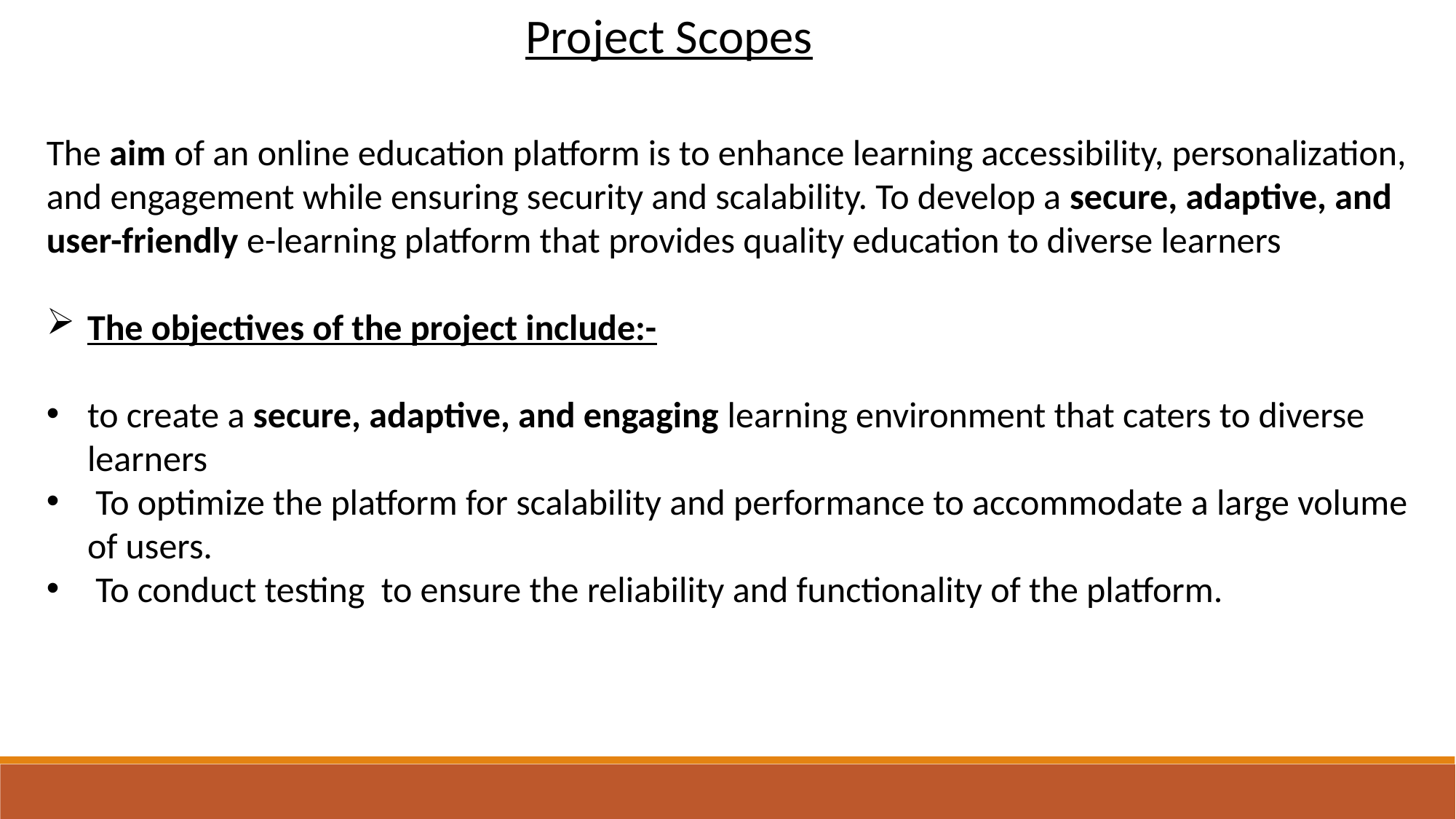

Project Scopes
The aim of an online education platform is to enhance learning accessibility, personalization, and engagement while ensuring security and scalability. To develop a secure, adaptive, and user-friendly e-learning platform that provides quality education to diverse learners

The objectives of the project include:-

to create a secure, adaptive, and engaging learning environment that caters to diverse learners
 To optimize the platform for scalability and performance to accommodate a large volume of users.
 To conduct testing  to ensure the reliability and functionality of the platform.